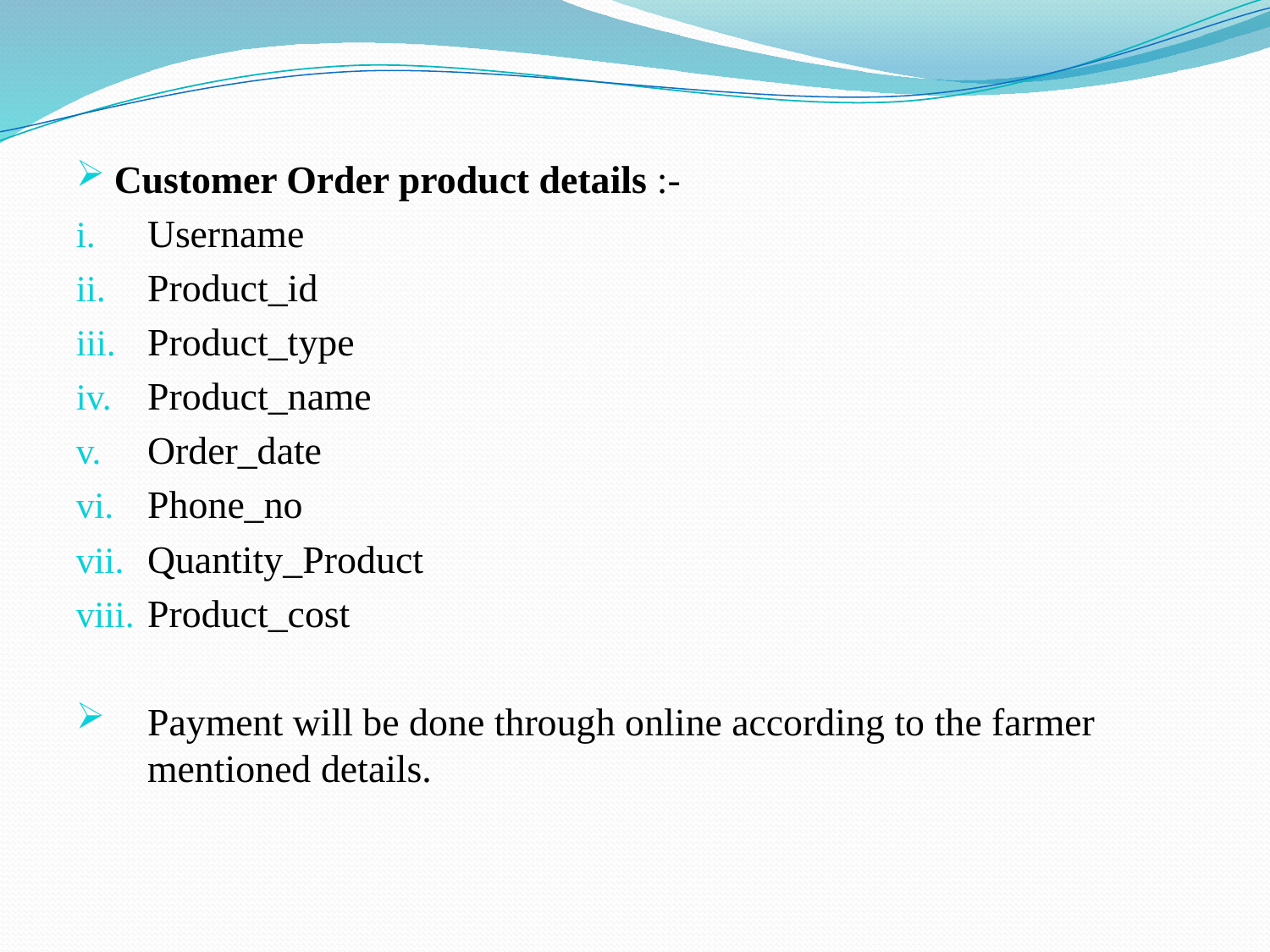

Customer Order product details :-
Username
Product_id
Product_type
Product_name
Order_date
Phone_no
Quantity_Product
Product_cost

Payment will be done through online according to the farmer mentioned details.